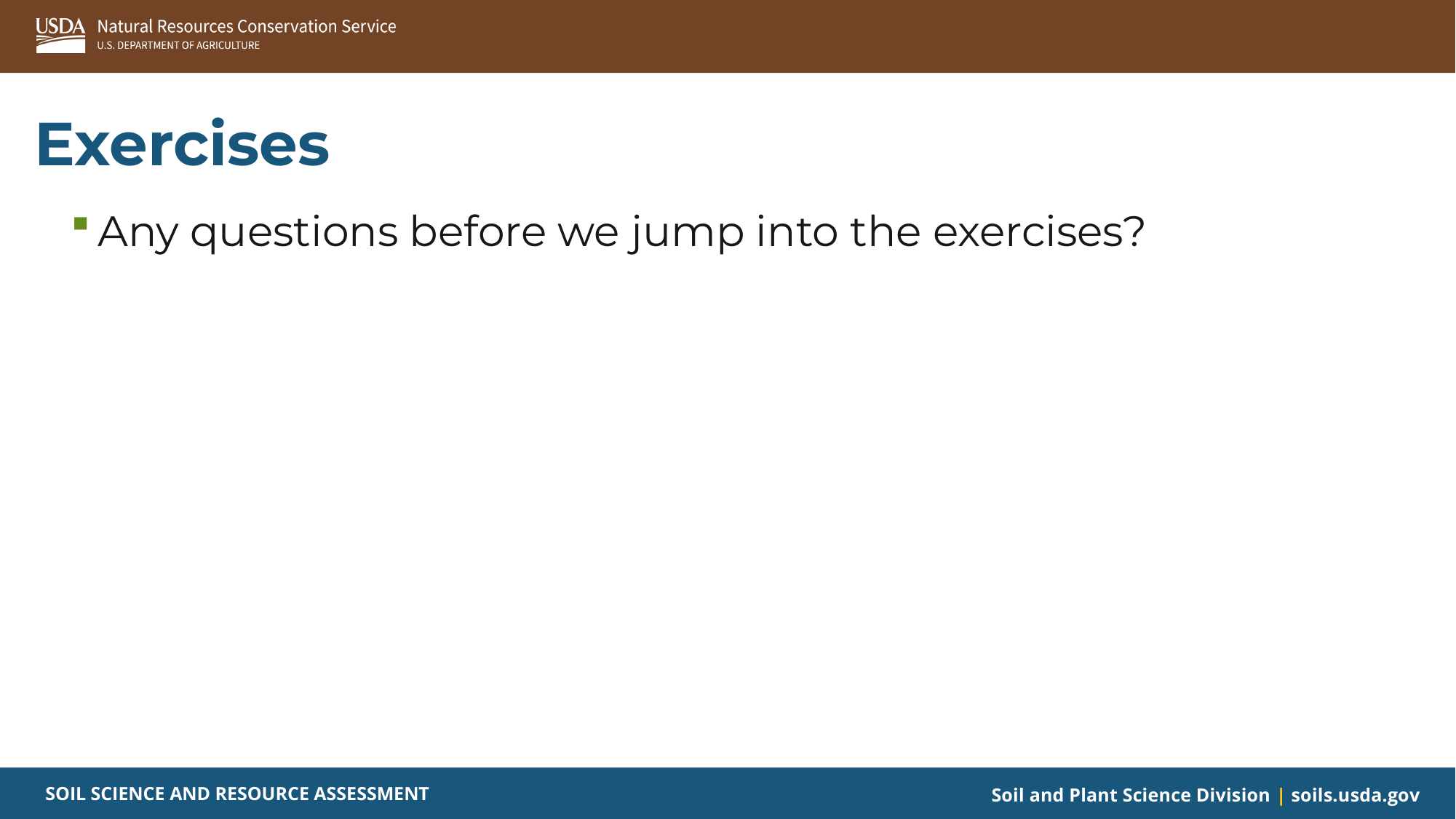

# Exercises
Any questions before we jump into the exercises?